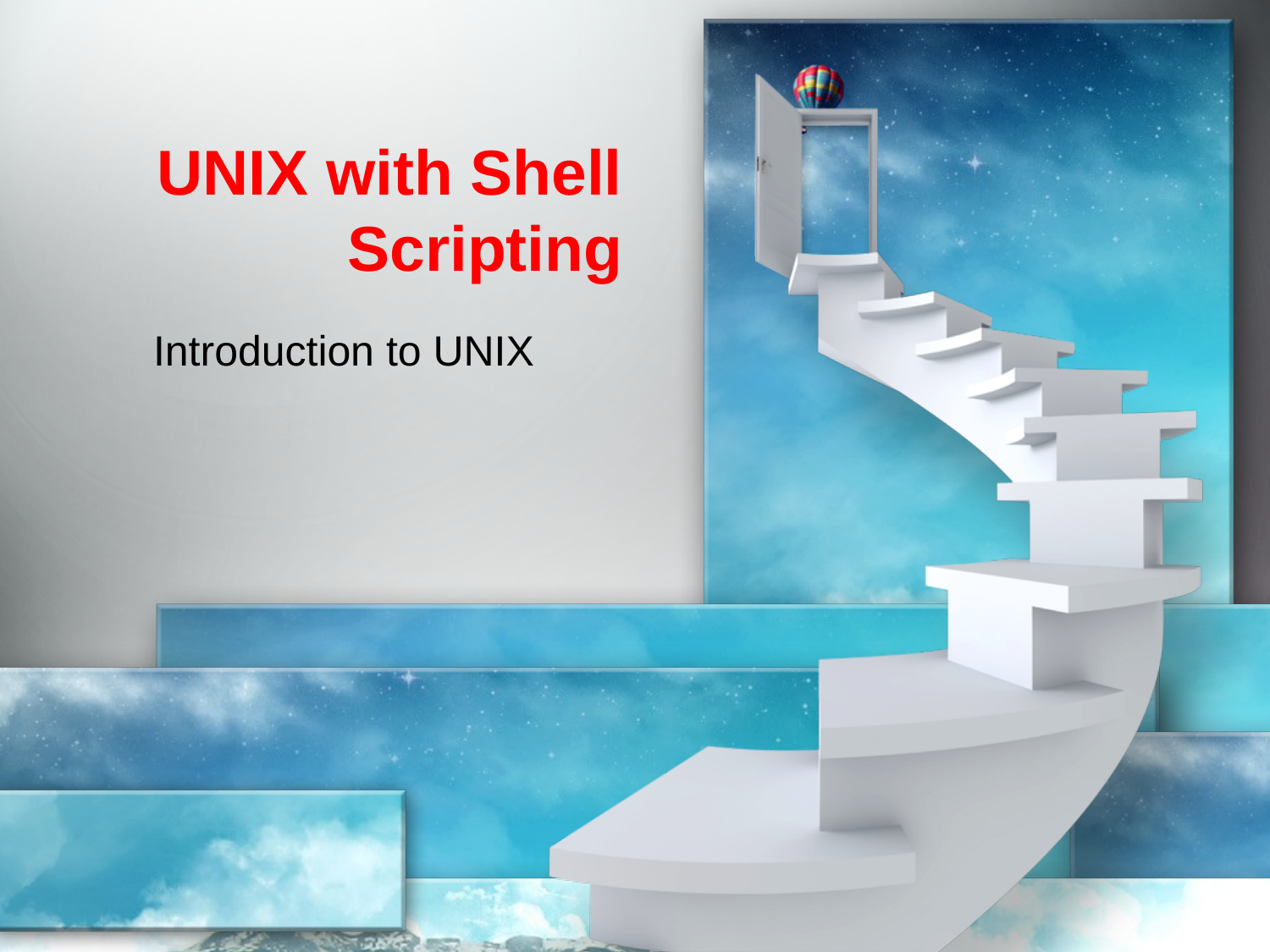

# UNIX with Shell Scripting
Introduction to UNIX